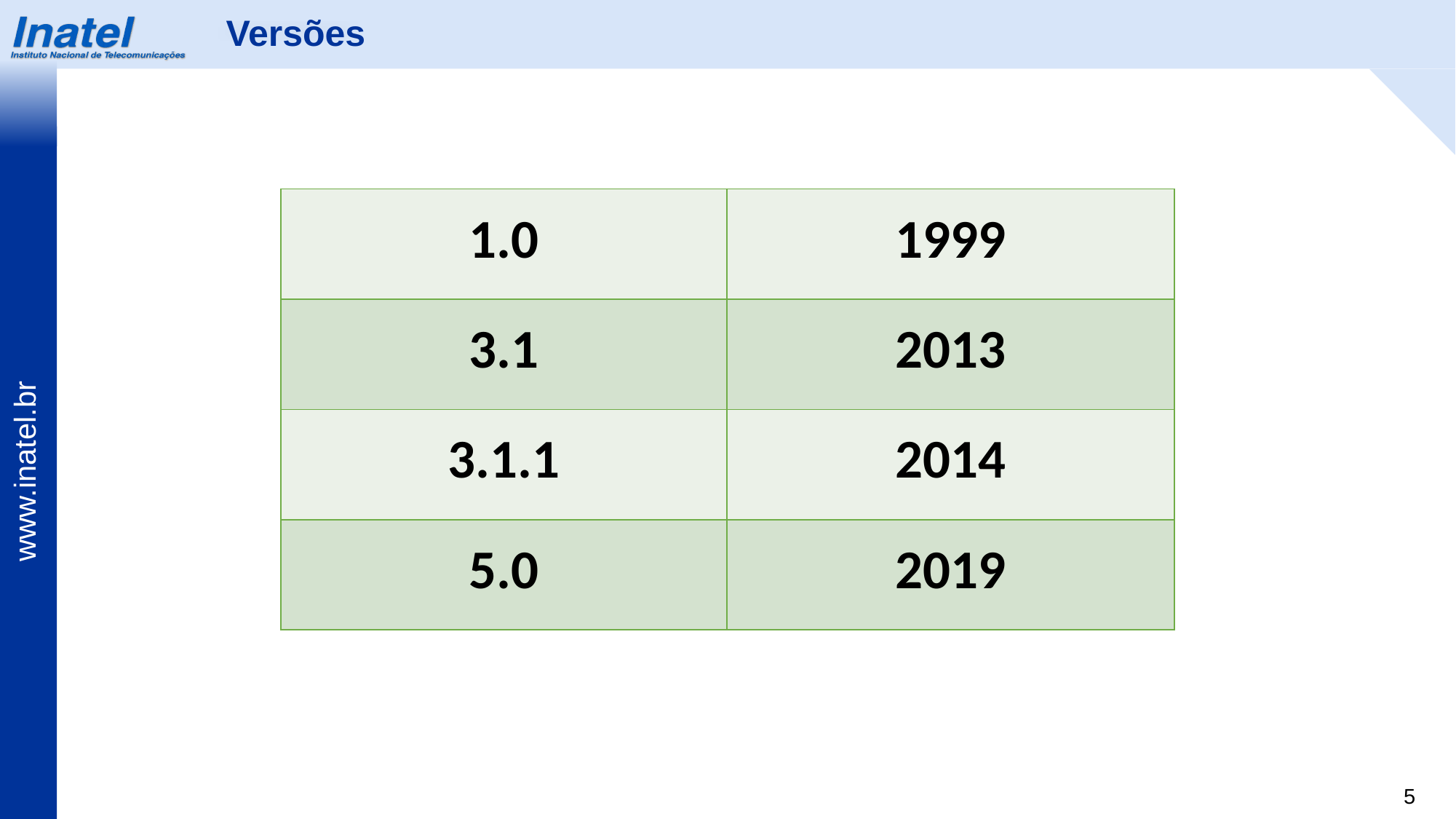

Versões

| 1.0 | 1999 |
| --- | --- |
| 3.1 | 2013 |
| 3.1.1 | 2014 |
| 5.0 | 2019 |